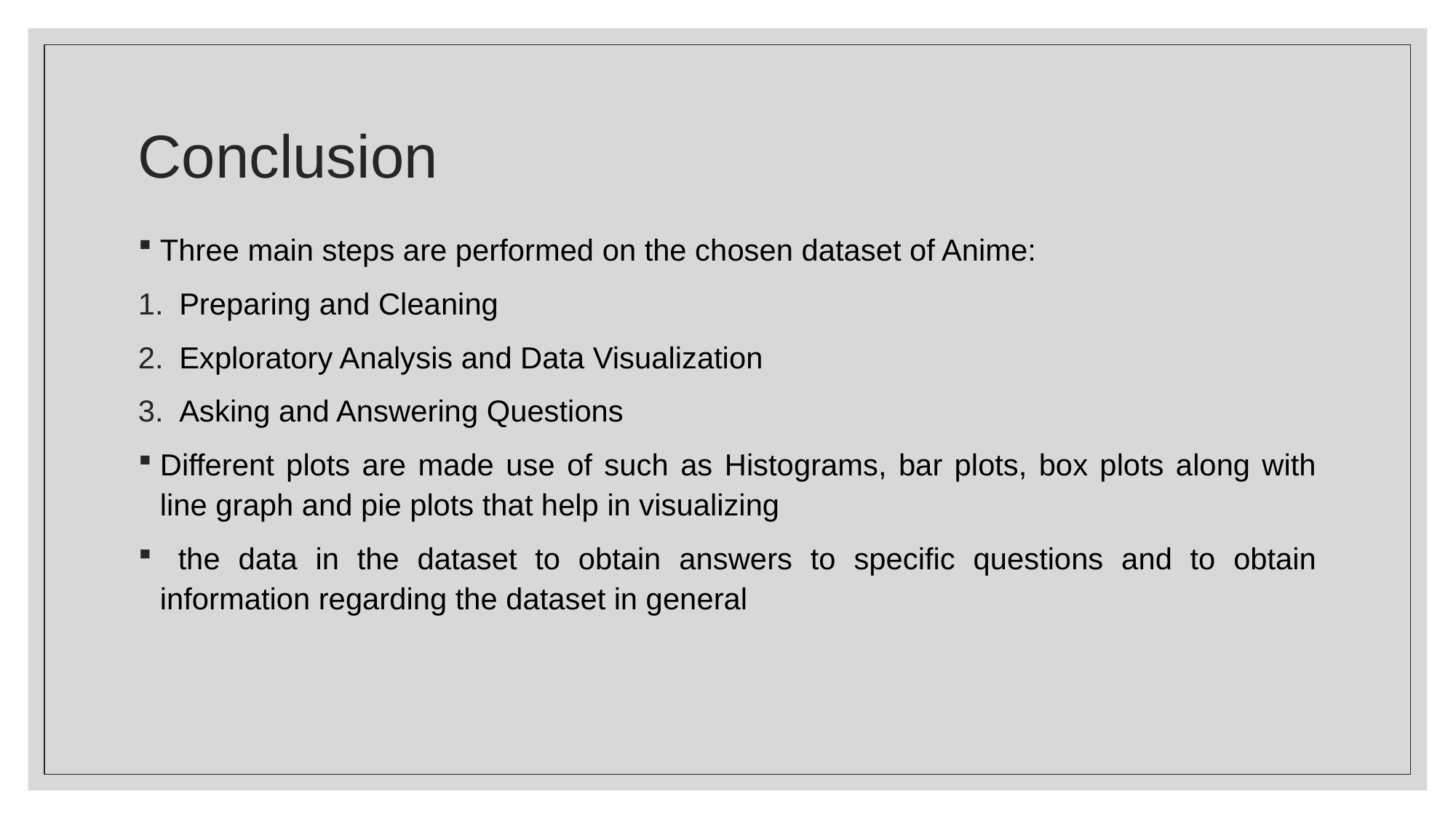

# Conclusion
Three main steps are performed on the chosen dataset of Anime:
Preparing and Cleaning
Exploratory Analysis and Data Visualization
Asking and Answering Questions
Different plots are made use of such as Histograms, bar plots, box plots along with line graph and pie plots that help in visualizing
 the data in the dataset to obtain answers to specific questions and to obtain information regarding the dataset in general